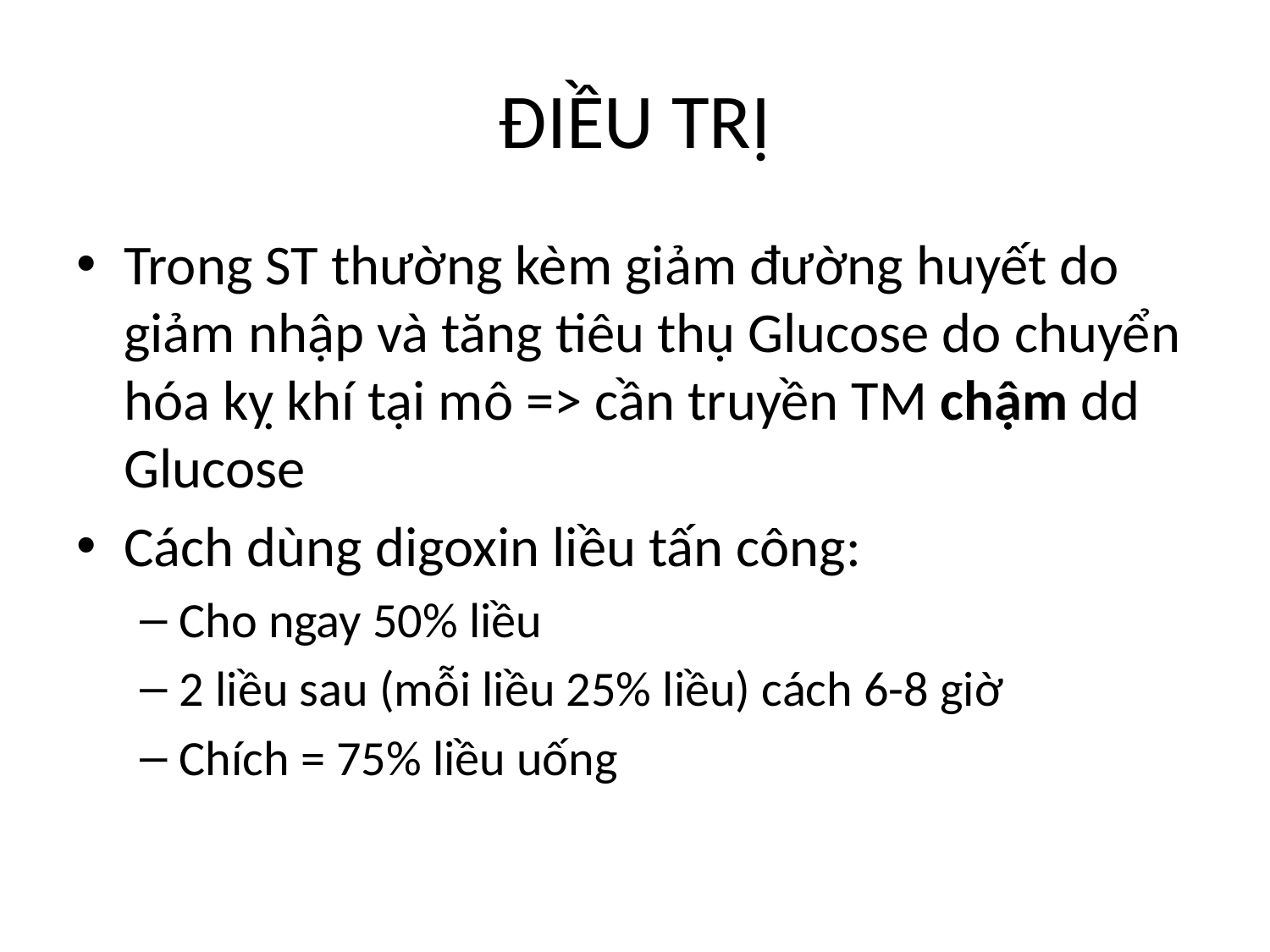

# ĐIỀU TRỊ
Trong ST thường kèm giảm đường huyết do giảm nhập và tăng tiêu thụ Glucose do chuyển hóa kỵ khí tại mô => cần truyền TM chậm dd Glucose
Cách dùng digoxin liều tấn công:
Cho ngay 50% liều
2 liều sau (mỗi liều 25% liều) cách 6-8 giờ
Chích = 75% liều uống